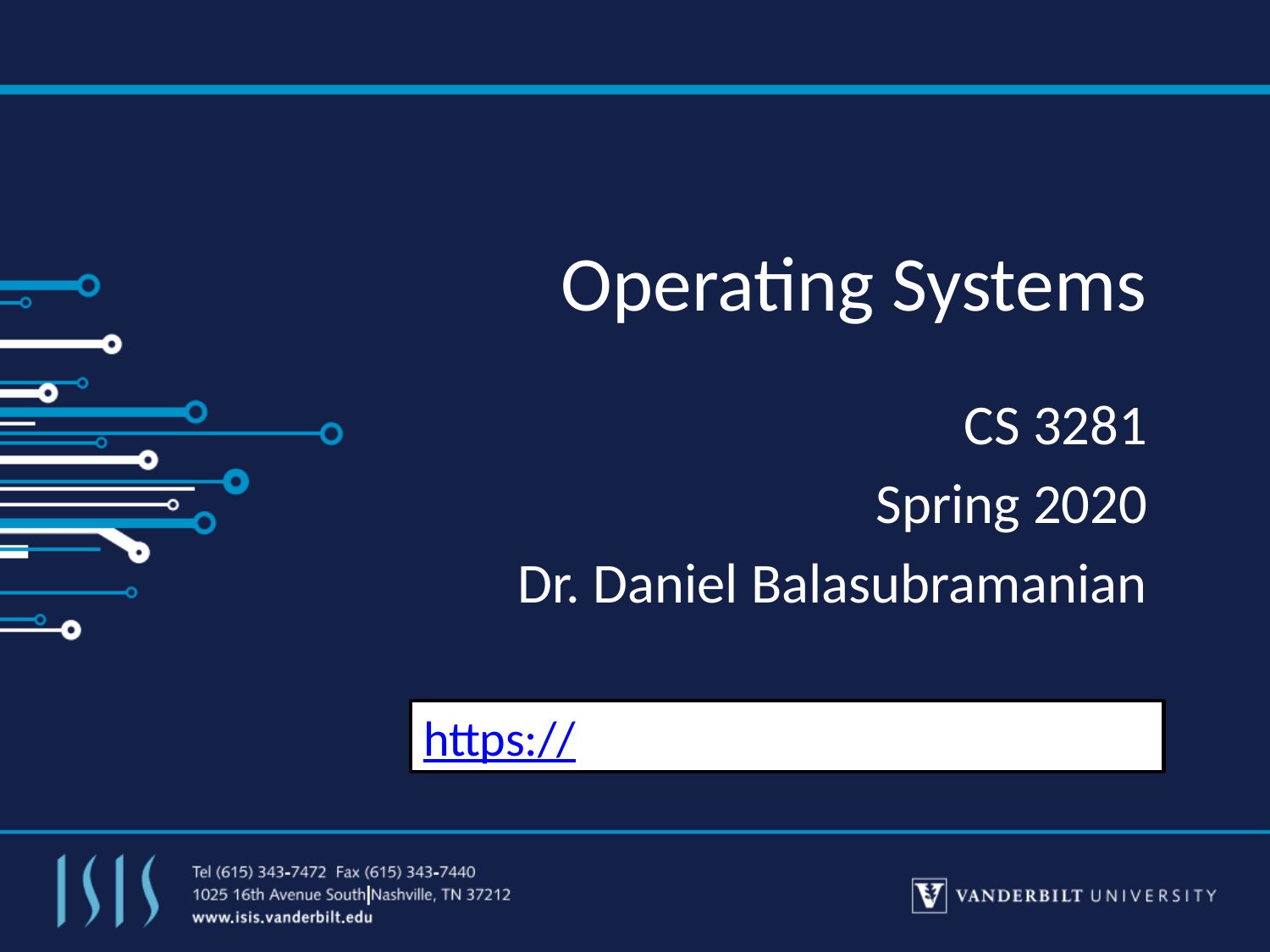

# Operating Systems
CS 3281
Spring 2020
Dr. Daniel Balasubramanian
https://github.com/cs3281/lectures